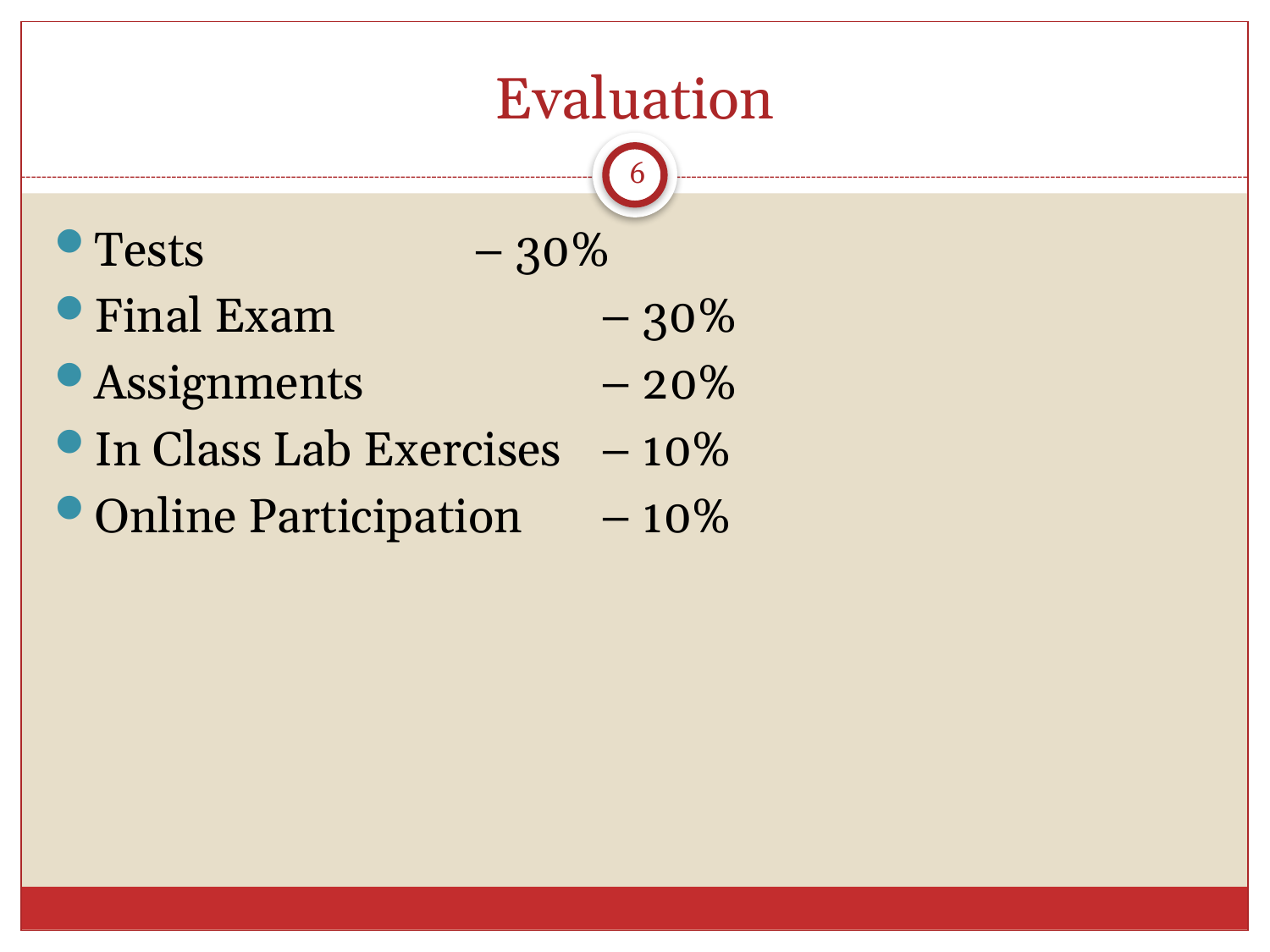

# Evaluation
6
Tests 			– 30%
Final Exam 		– 30%
Assignments 		– 20%
In Class Lab Exercises	– 10%
Online Participation 	– 10%